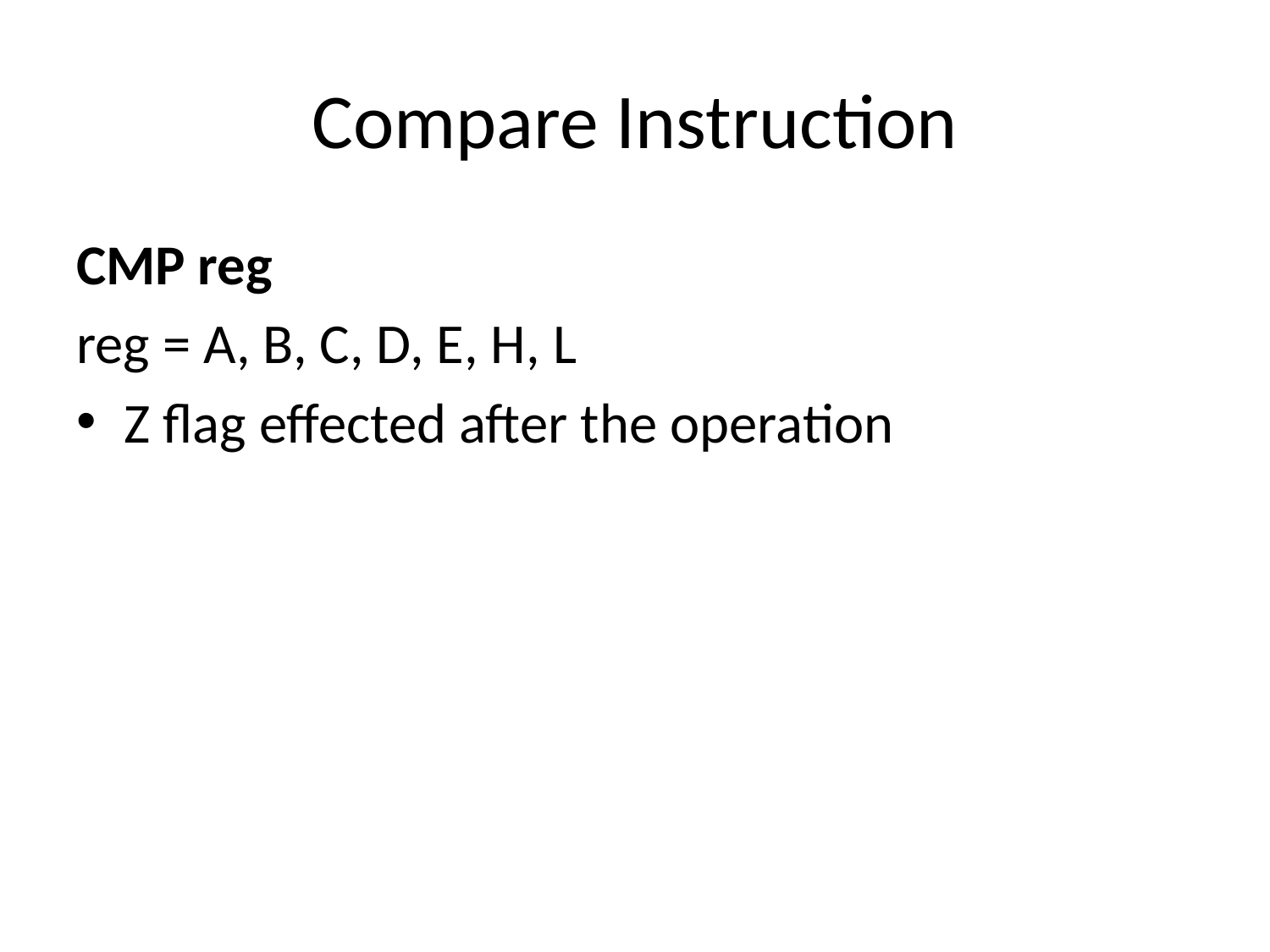

# Compare Instruction
CMP reg
reg = A, B, C, D, E, H, L
Z flag effected after the operation